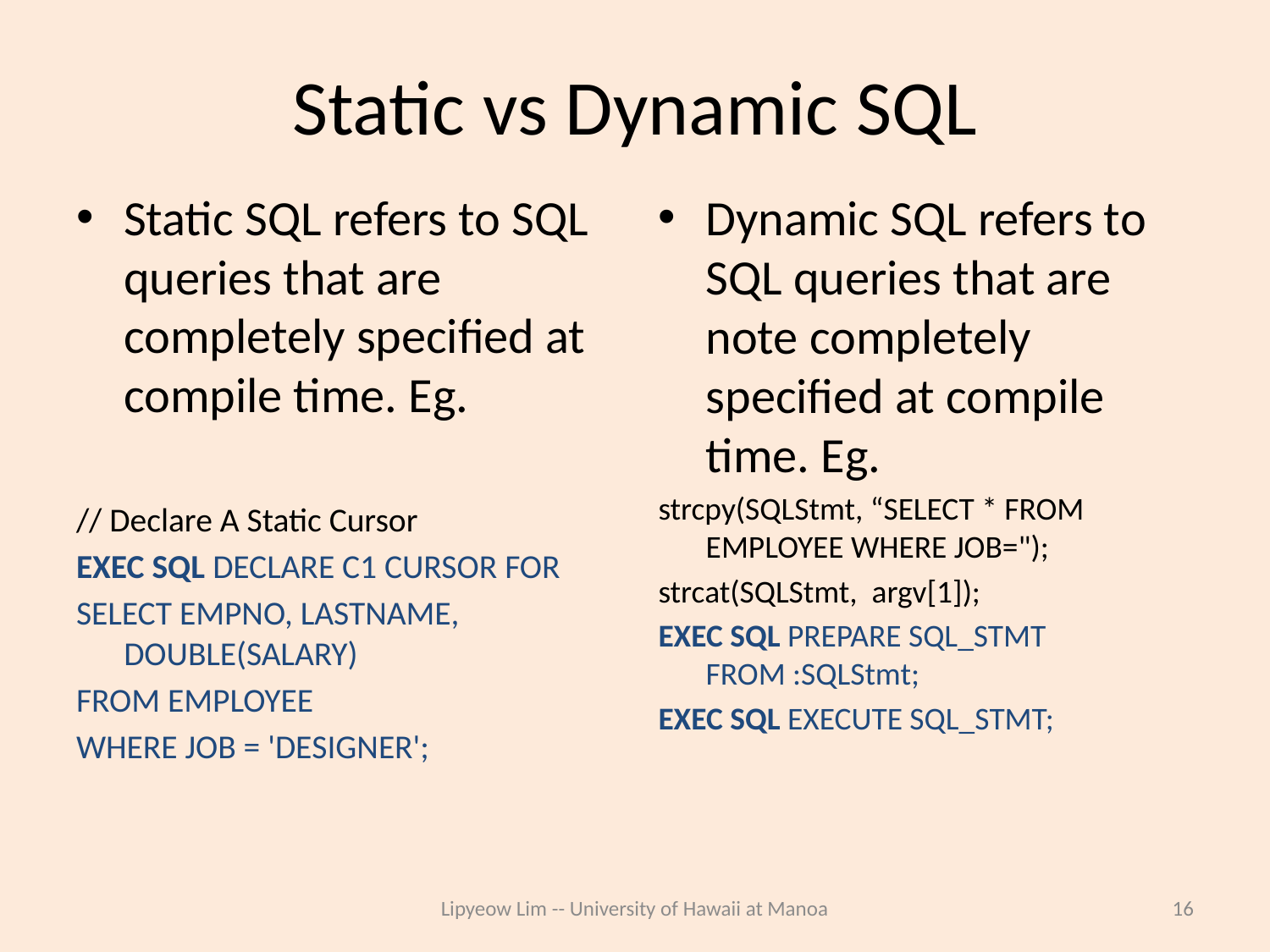

# Static vs Dynamic SQL
Static SQL refers to SQL queries that are completely specified at compile time. Eg.

// Declare A Static Cursor
EXEC SQL DECLARE C1 CURSOR FOR
SELECT EMPNO, LASTNAME, DOUBLE(SALARY)
FROM EMPLOYEE
WHERE JOB = 'DESIGNER';

Dynamic SQL refers to SQL queries that are note completely specified at compile time. Eg.
strcpy(SQLStmt, “SELECT * FROM EMPLOYEE WHERE JOB=");
strcat(SQLStmt,  argv[1]);
EXEC SQL PREPARE SQL_STMT FROM :SQLStmt;
EXEC SQL EXECUTE SQL_STMT;
Lipyeow Lim -- University of Hawaii at Manoa
16